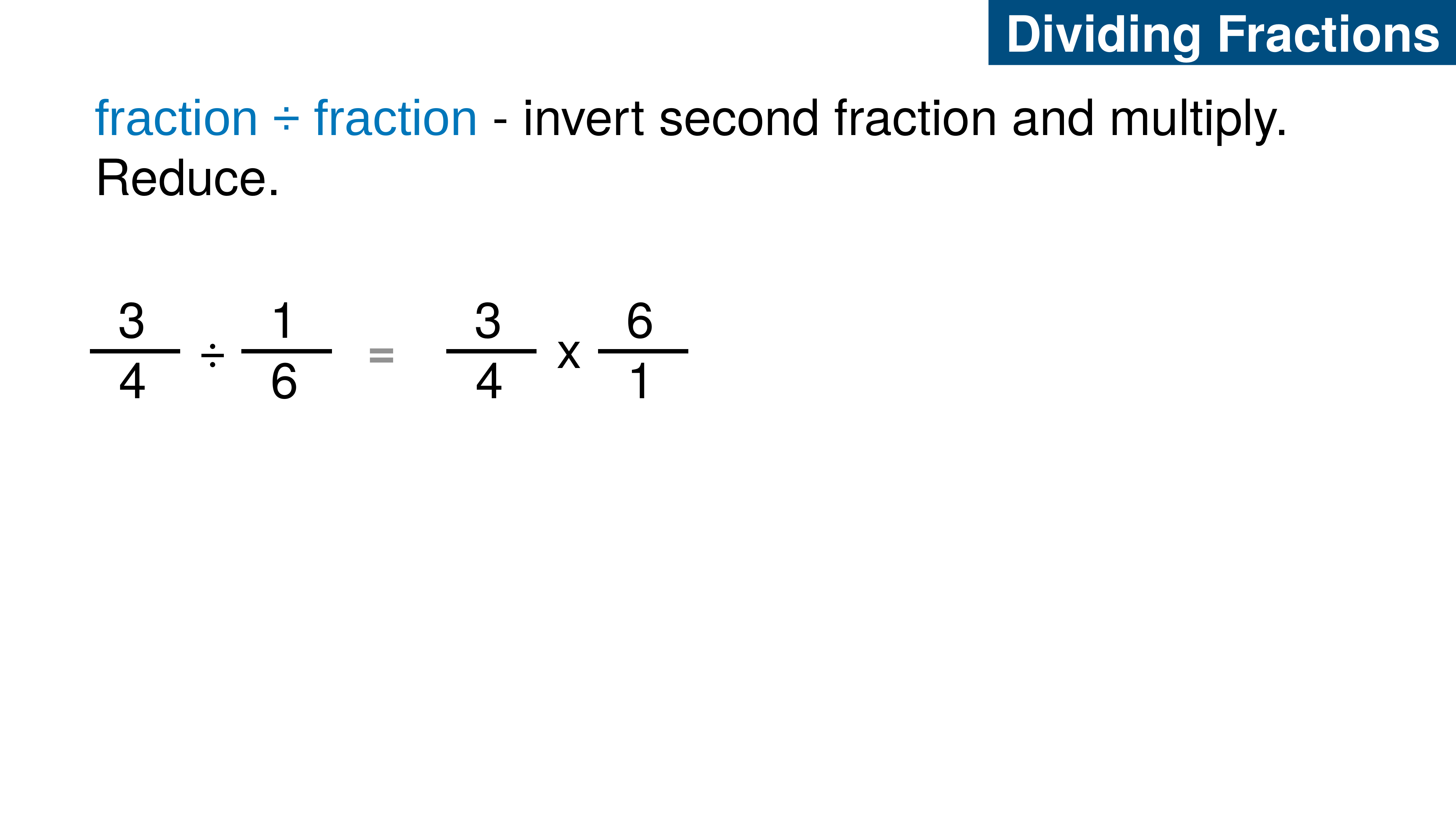

Dividing Fractions
fraction ÷ fraction - invert second fraction and multiply.
Reduce.
3
1
3
6
=
÷
x
4
6
4
1